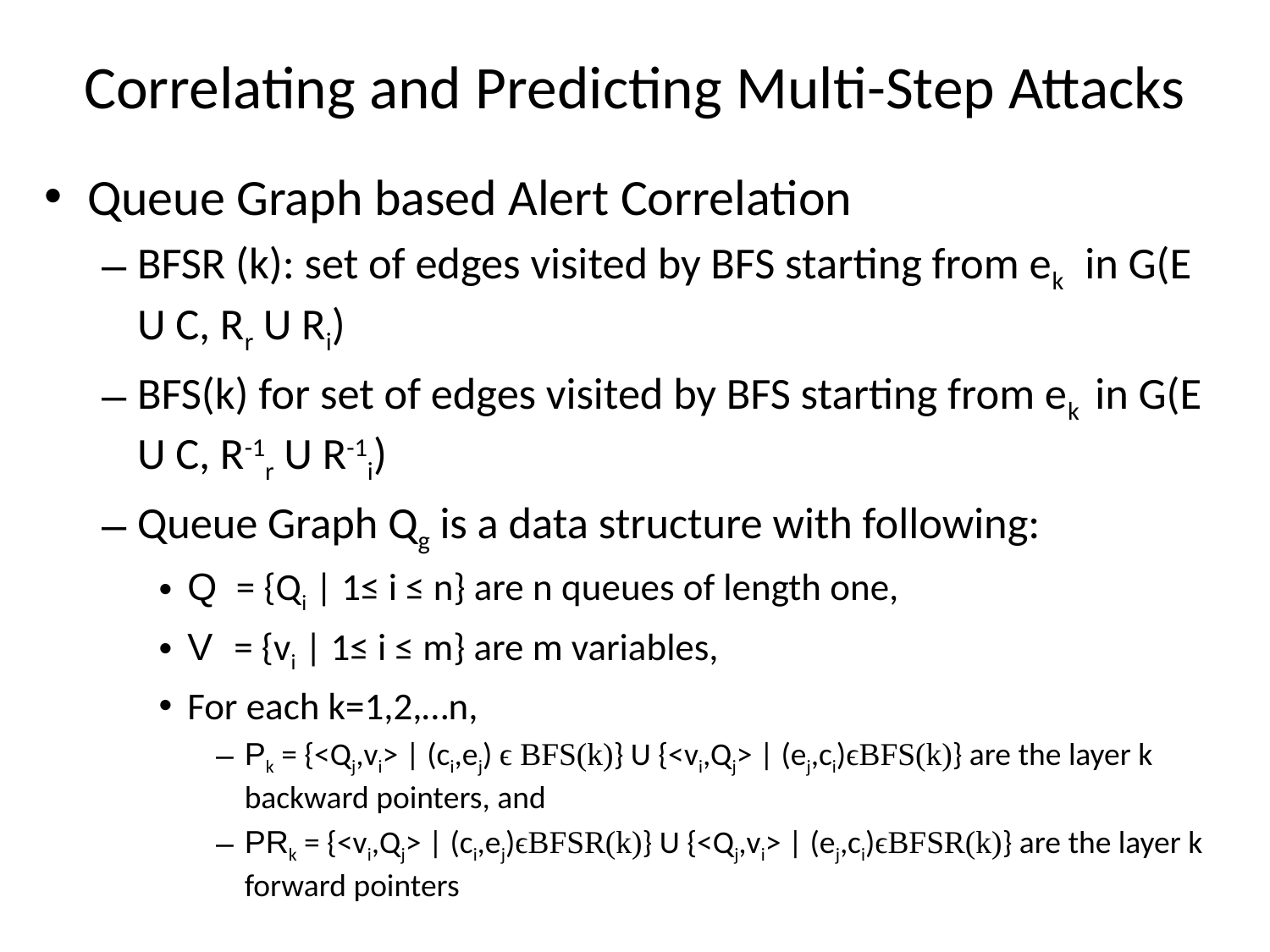

# Correlating and Predicting Multi-Step Attacks
Queue Graph based Alert Correlation
BFSR (k): set of edges visited by BFS starting from ek   in G(E U C, Rr U Ri)
BFS(k) for set of edges visited by BFS starting from ek  in G(E U C, R-1r U R-1i)
Queue Graph Qg is a data structure with following:
Q  = {Qi | 1≤ i ≤ n} are n queues of length one,
V  = {vi | 1≤ i ≤ m} are m variables,
For each k=1,2,…n,
Pk = {<Qj,vi> | (ci,ej) ϵ BFS(k)} U {<vi,Qj> | (ej,ci)ϵBFS(k)} are the layer k backward pointers, and
PRk = {<vi,Qj> | (ci,ej)ϵBFSR(k)} U {<Qj,vi> | (ej,ci)ϵBFSR(k)} are the layer k forward pointers